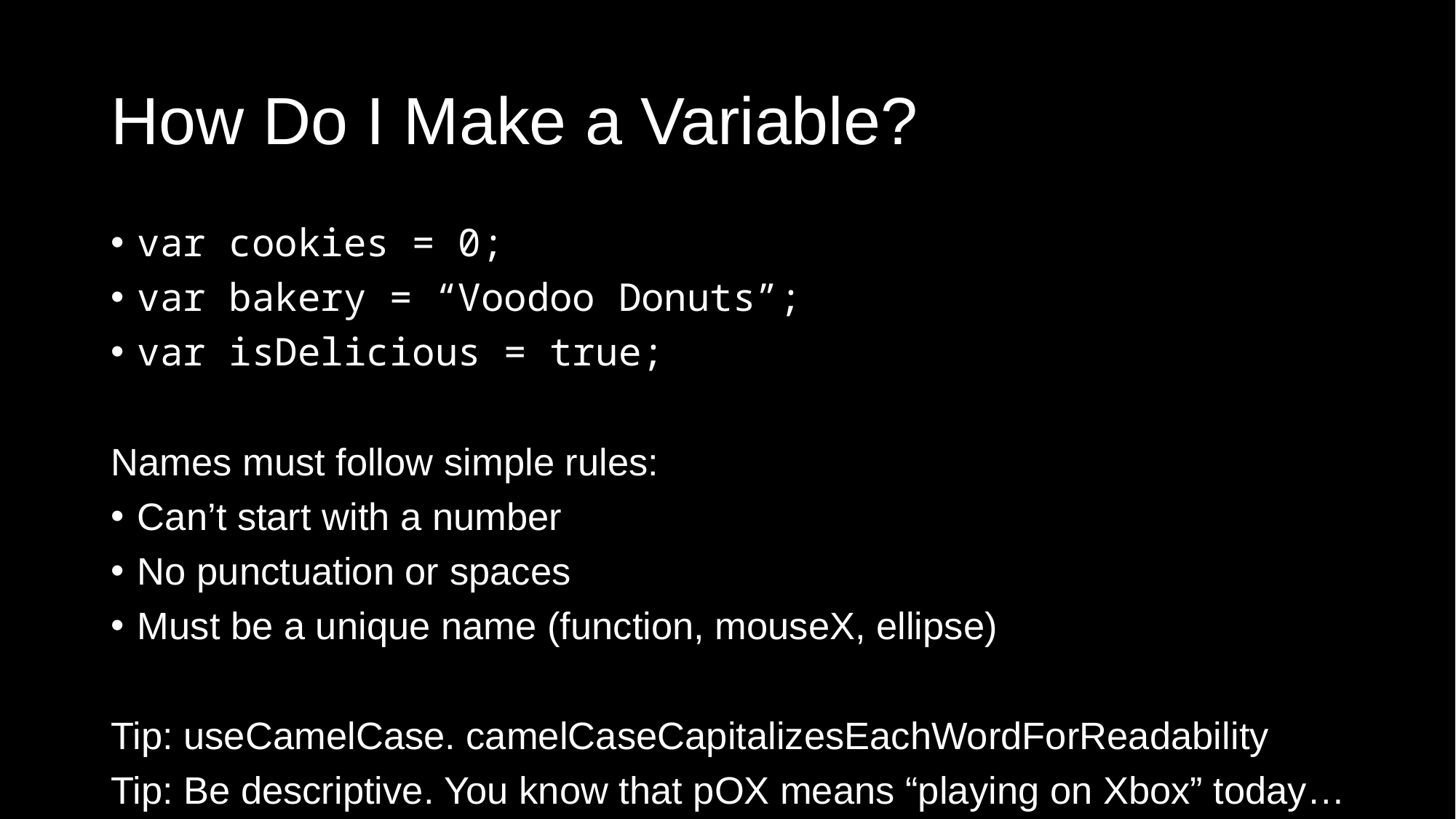

# How Do I Make a Variable?
var cookies = 0;
var bakery = “Voodoo Donuts”;
var isDelicious = true;

Names must follow simple rules:
Can’t start with a number
No punctuation or spaces
Must be a unique name (function, mouseX, ellipse)

Tip: useCamelCase. camelCaseCapitalizesEachWordForReadability
Tip: Be descriptive. You know that pOX means “playing on Xbox” today…